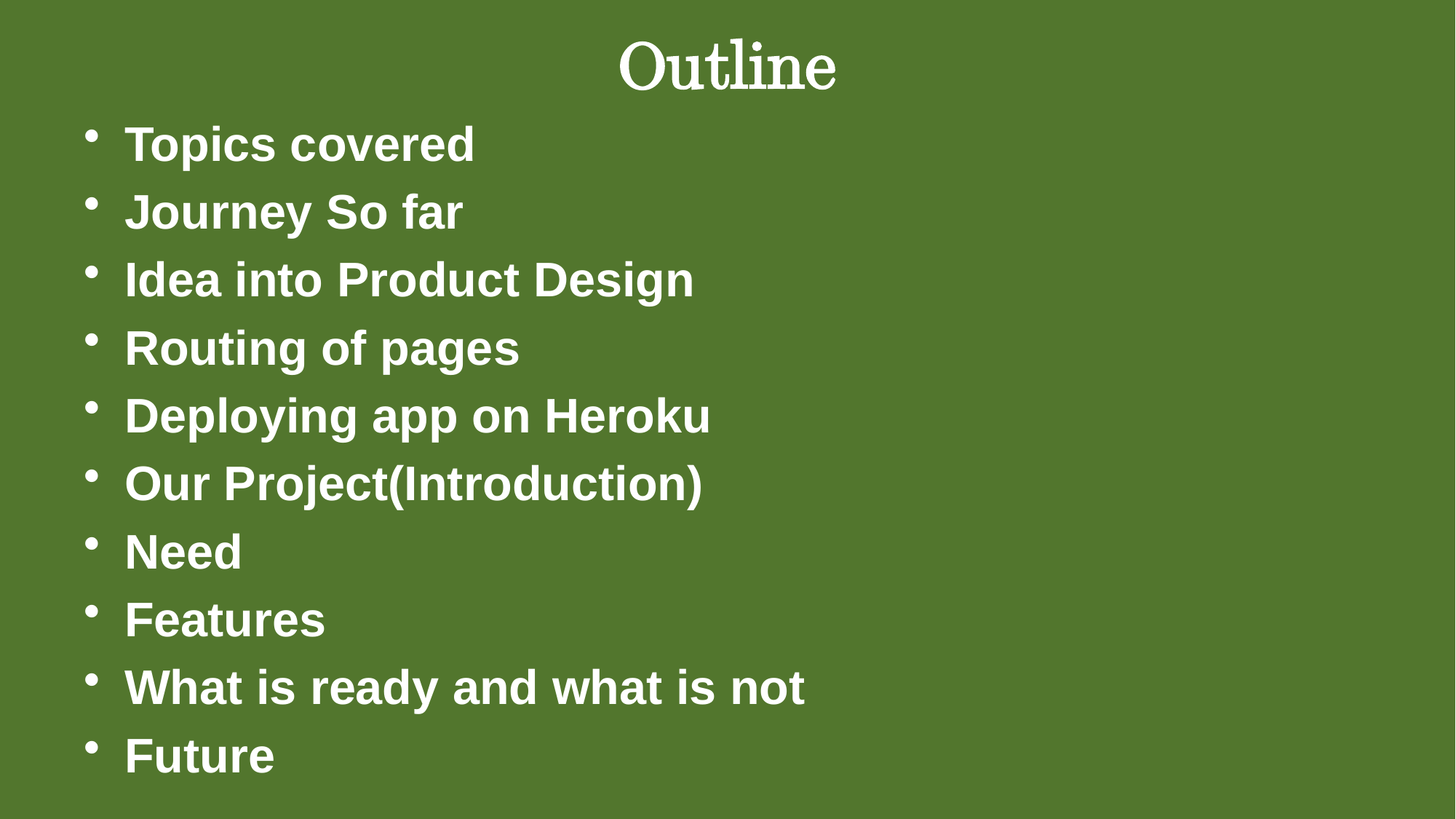

# Outline
Topics covered
Journey So far
Idea into Product Design
Routing of pages
Deploying app on Heroku
Our Project(Introduction)
Need
Features
What is ready and what is not
Future